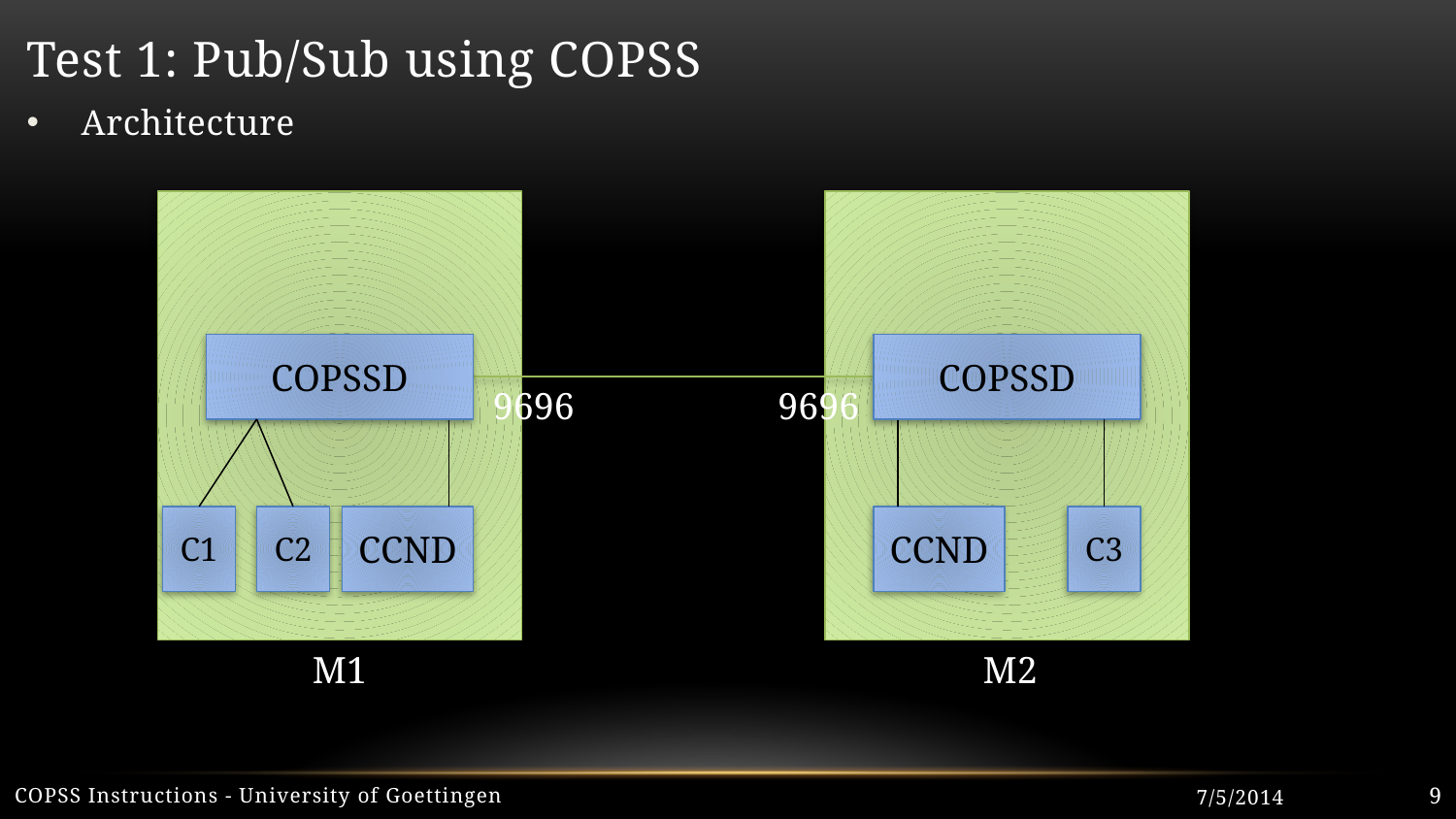

# Test 1: Pub/Sub using COPSS
Architecture

COPSSD
COPSSD
9696
9696
C1
C2
CCND
CCND
C3
M1
M2
COPSS Instructions - University of Goettingen
7/5/2014
9